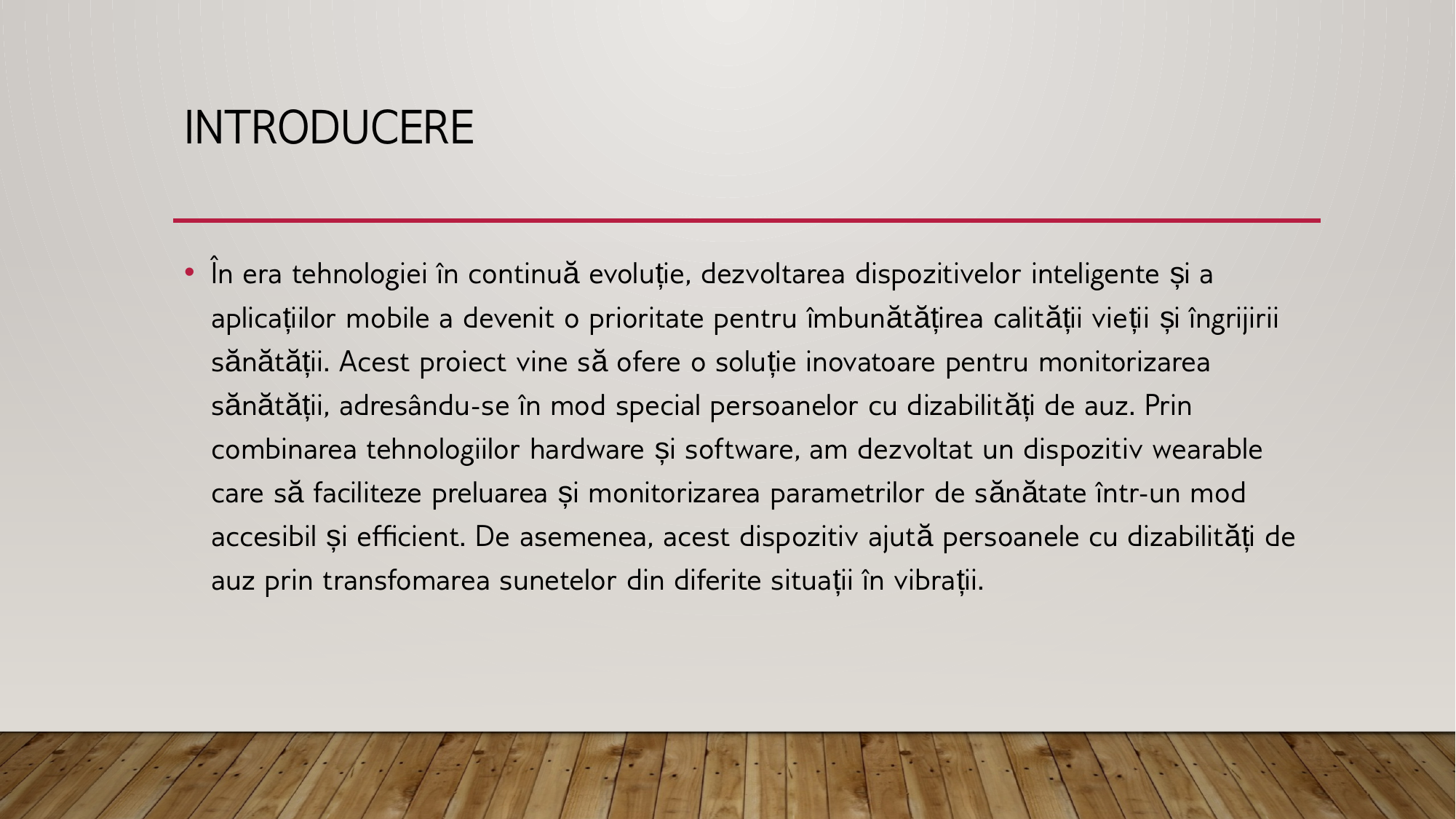

# Introducere
În era tehnologiei în continuă evoluție, dezvoltarea dispozitivelor inteligente și a aplicațiilor mobile a devenit o prioritate pentru îmbunătățirea calității vieții și îngrijirii sănătății. Acest proiect vine să ofere o soluție inovatoare pentru monitorizarea sănătății, adresându-se în mod special persoanelor cu dizabilități de auz. Prin combinarea tehnologiilor hardware și software, am dezvoltat un dispozitiv wearable care să faciliteze preluarea și monitorizarea parametrilor de sănătate într-un mod accesibil și efficient. De asemenea, acest dispozitiv ajută persoanele cu dizabilități de auz prin transfomarea sunetelor din diferite situații în vibrații.